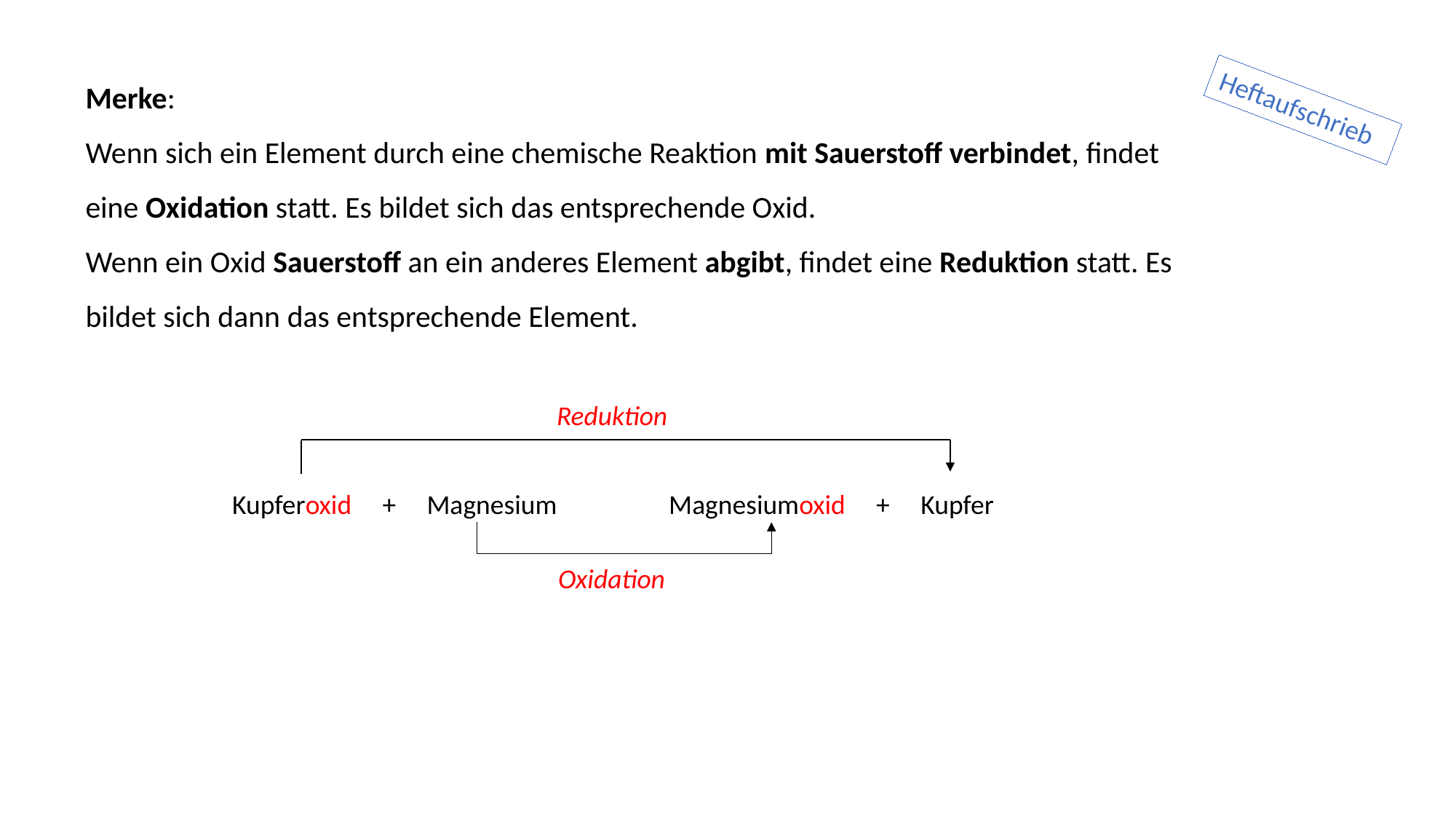

Merke:
Wenn sich ein Element durch eine chemische Reaktion mit Sauerstoff verbindet, findet eine Oxidation statt. Es bildet sich das entsprechende Oxid.
Wenn ein Oxid Sauerstoff an ein anderes Element abgibt, findet eine Reduktion statt. Es bildet sich dann das entsprechende Element.
Heftaufschrieb
Reduktion
Kupferoxid     +     Magnesium		Magnesiumoxid     +     Kupfer
Oxidation